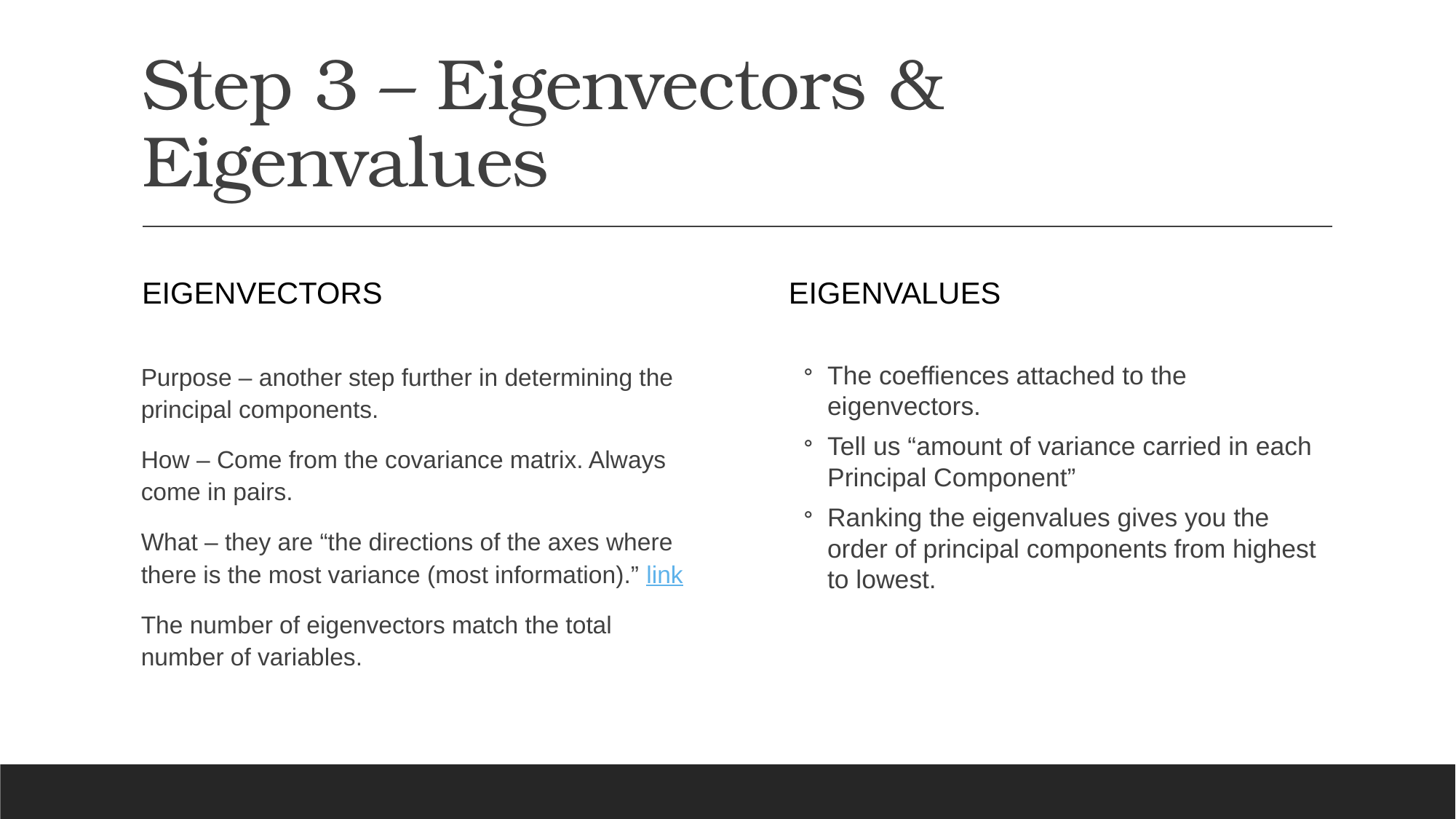

# Step 3 – Eigenvectors & Eigenvalues
eigenvectors
Eigenvalues
The coeffiences attached to the eigenvectors.
Tell us “amount of variance carried in each Principal Component”
Ranking the eigenvalues gives you the order of principal components from highest to lowest.

Purpose – another step further in determining the principal components.
How – Come from the covariance matrix. Always come in pairs.
What – they are “the directions of the axes where there is the most variance (most information).” link
The number of eigenvectors match the total number of variables.